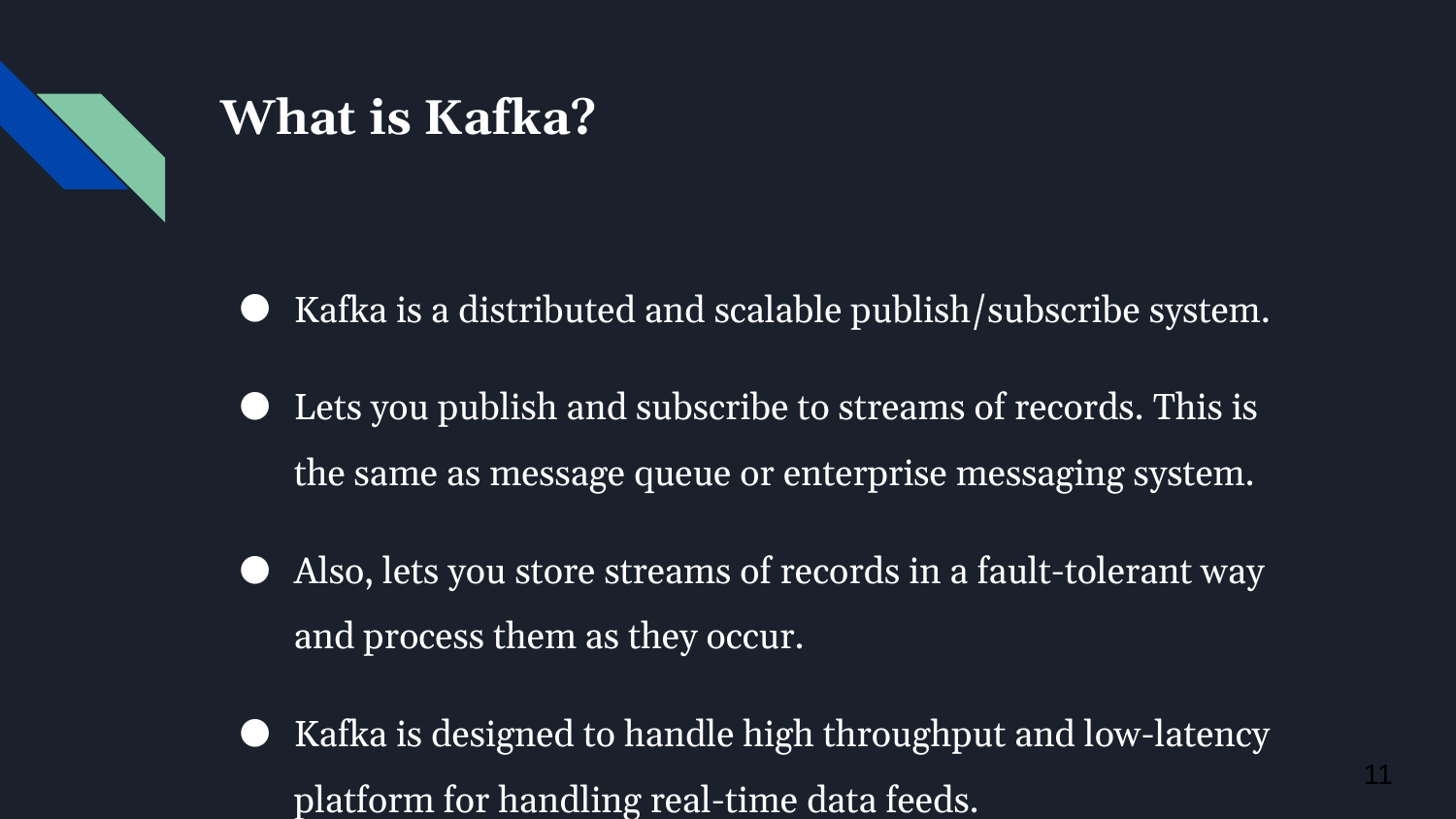

# What is Kafka?
Kafka is a distributed and scalable publish/subscribe system.
Lets you publish and subscribe to streams of records. This is the same as message queue or enterprise messaging system.
Also, lets you store streams of records in a fault-tolerant way and process them as they occur.
Kafka is designed to handle high throughput and low-latency platform for handling real-time data feeds.

11